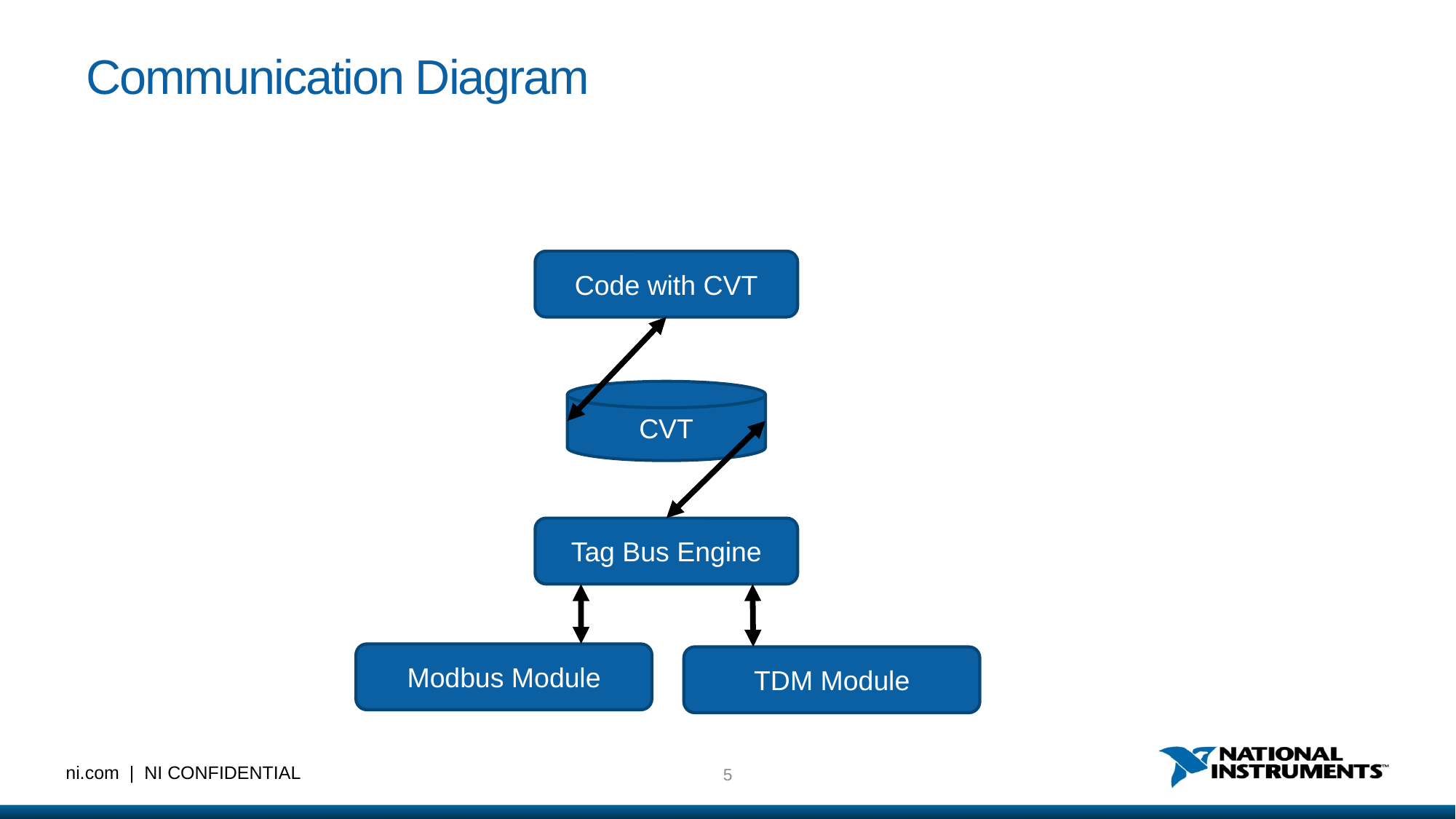

# Communication Diagram
Code with CVT
CVT
Tag Bus Engine
Modbus Module
TDM Module